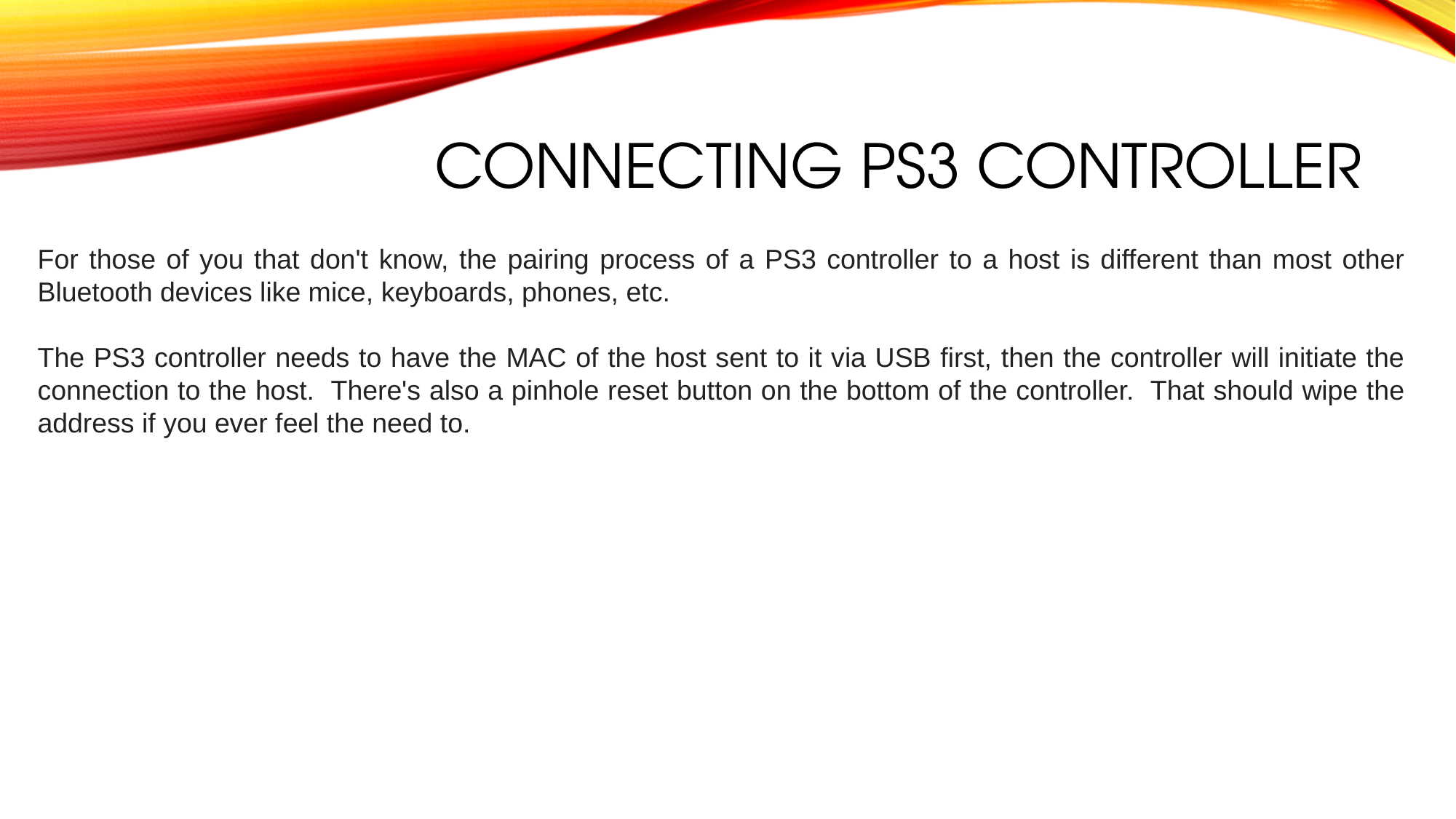

# Connecting ps3 controller
For those of you that don't know, the pairing process of a PS3 controller to a host is different than most other Bluetooth devices like mice, keyboards, phones, etc.

The PS3 controller needs to have the MAC of the host sent to it via USB first, then the controller will initiate the connection to the host.  There's also a pinhole reset button on the bottom of the controller.  That should wipe the address if you ever feel the need to.